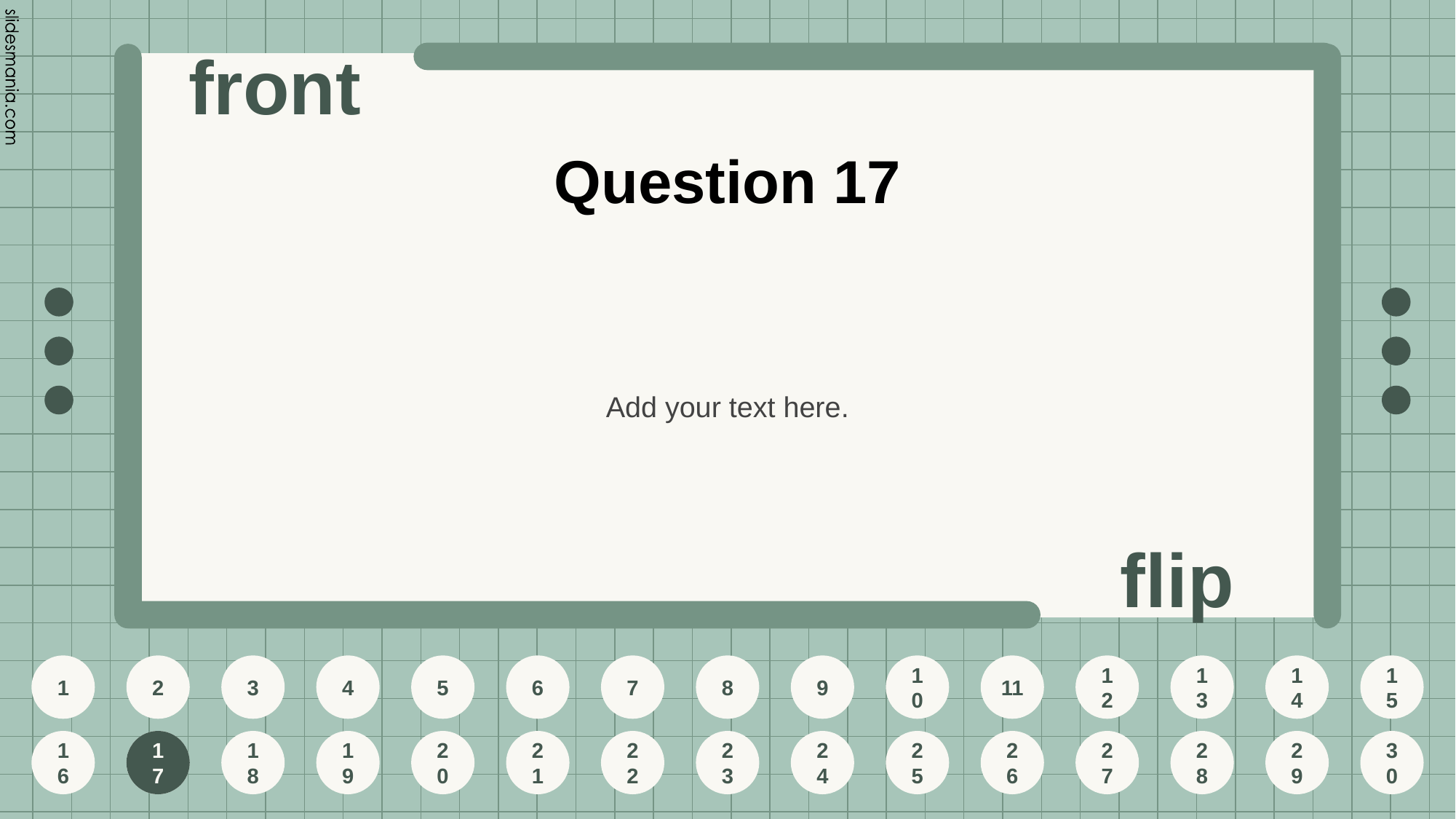

# Question 17
Add your text here.

17